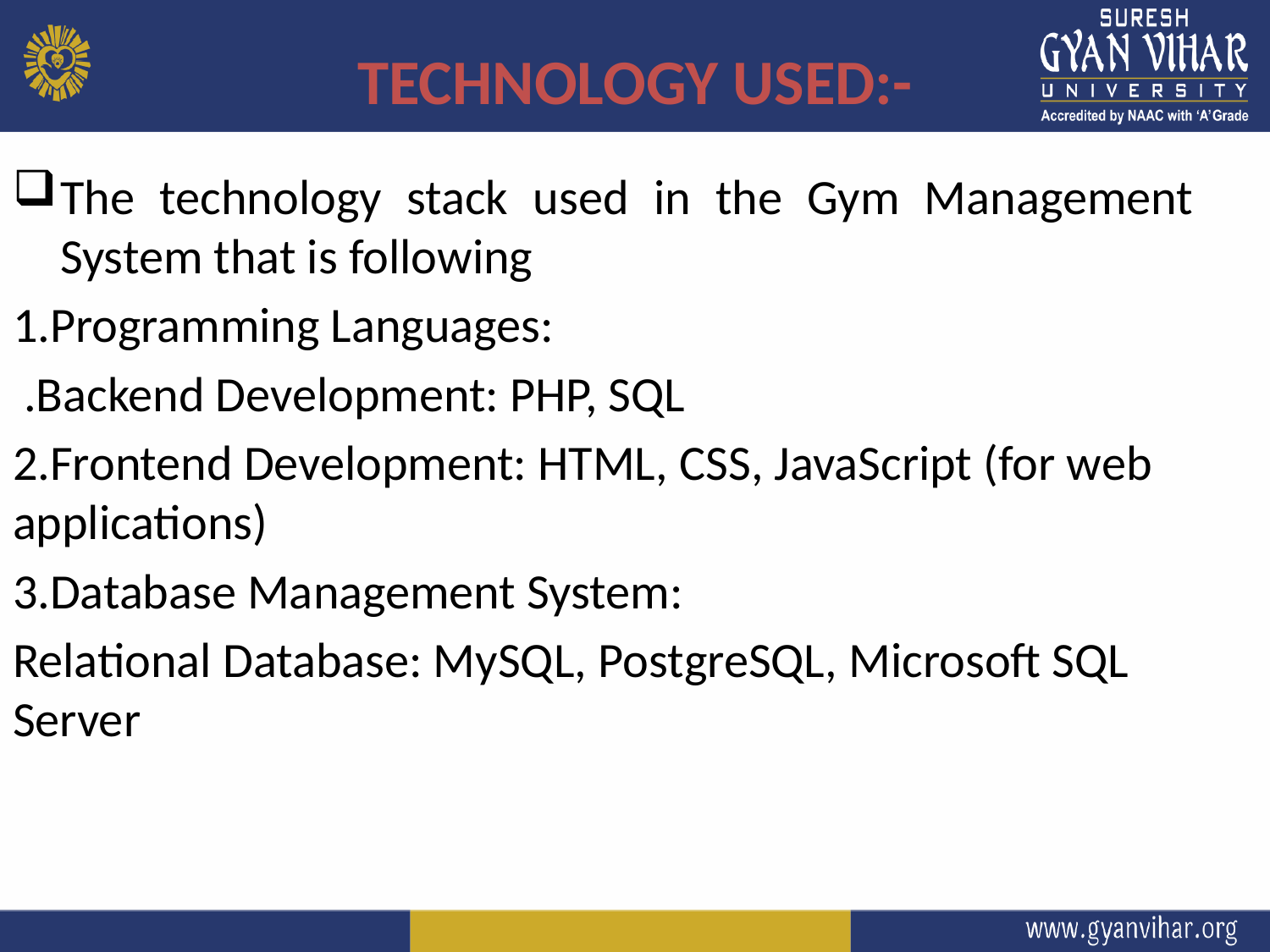

# TECHNOLOGY USED:-
The technology stack used in the Gym Management System that is following
1.Programming Languages:
 .Backend Development: PHP, SQL
2.Frontend Development: HTML, CSS, JavaScript (for web applications)
3.Database Management System:
Relational Database: MySQL, PostgreSQL, Microsoft SQL Server